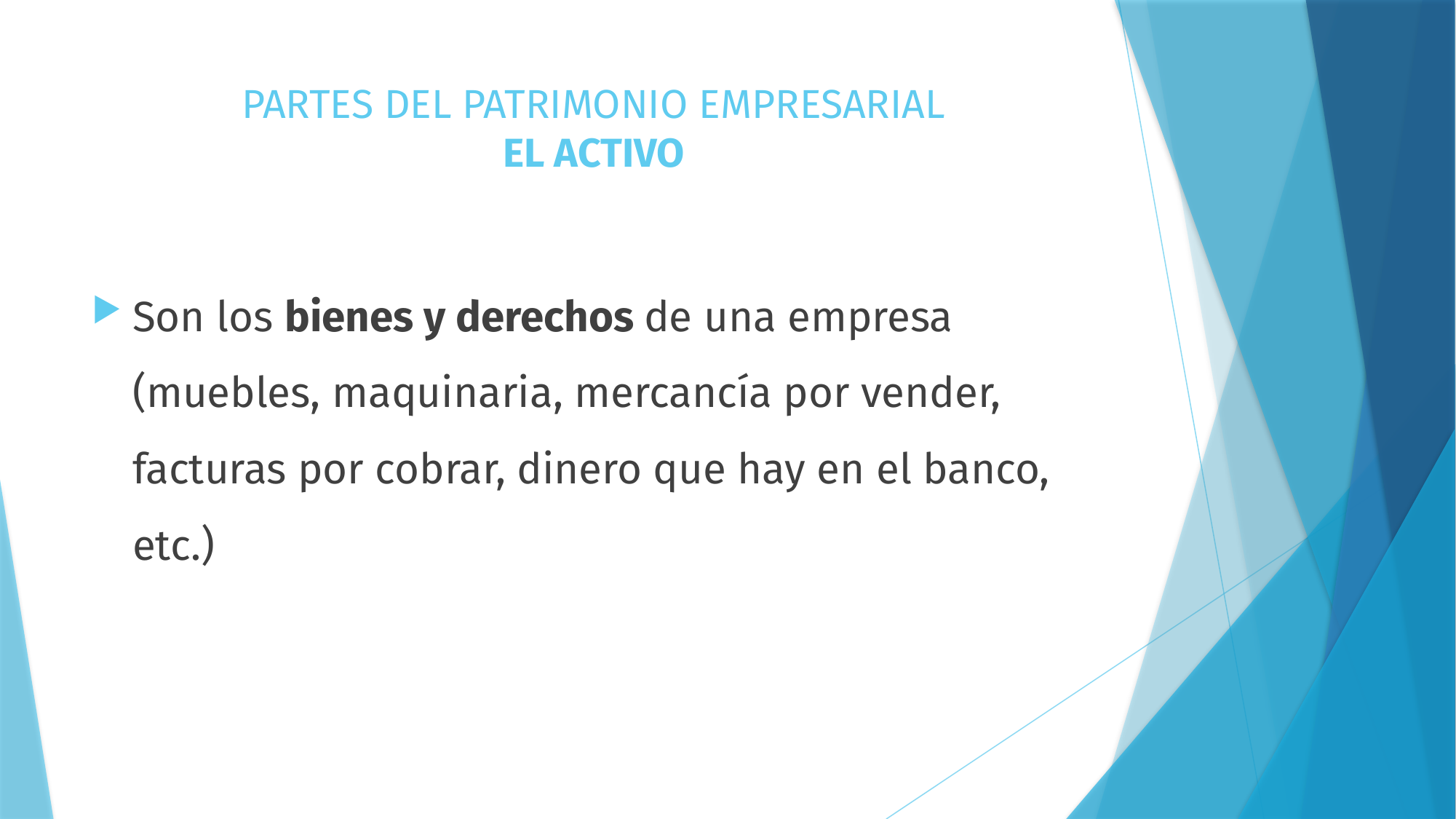

# PARTES DEL PATRIMONIO EMPRESARIAL EL ACTIVO
Son los bienes y derechos de una empresa (muebles, maquinaria, mercancía por vender, facturas por cobrar, dinero que hay en el banco, etc.)